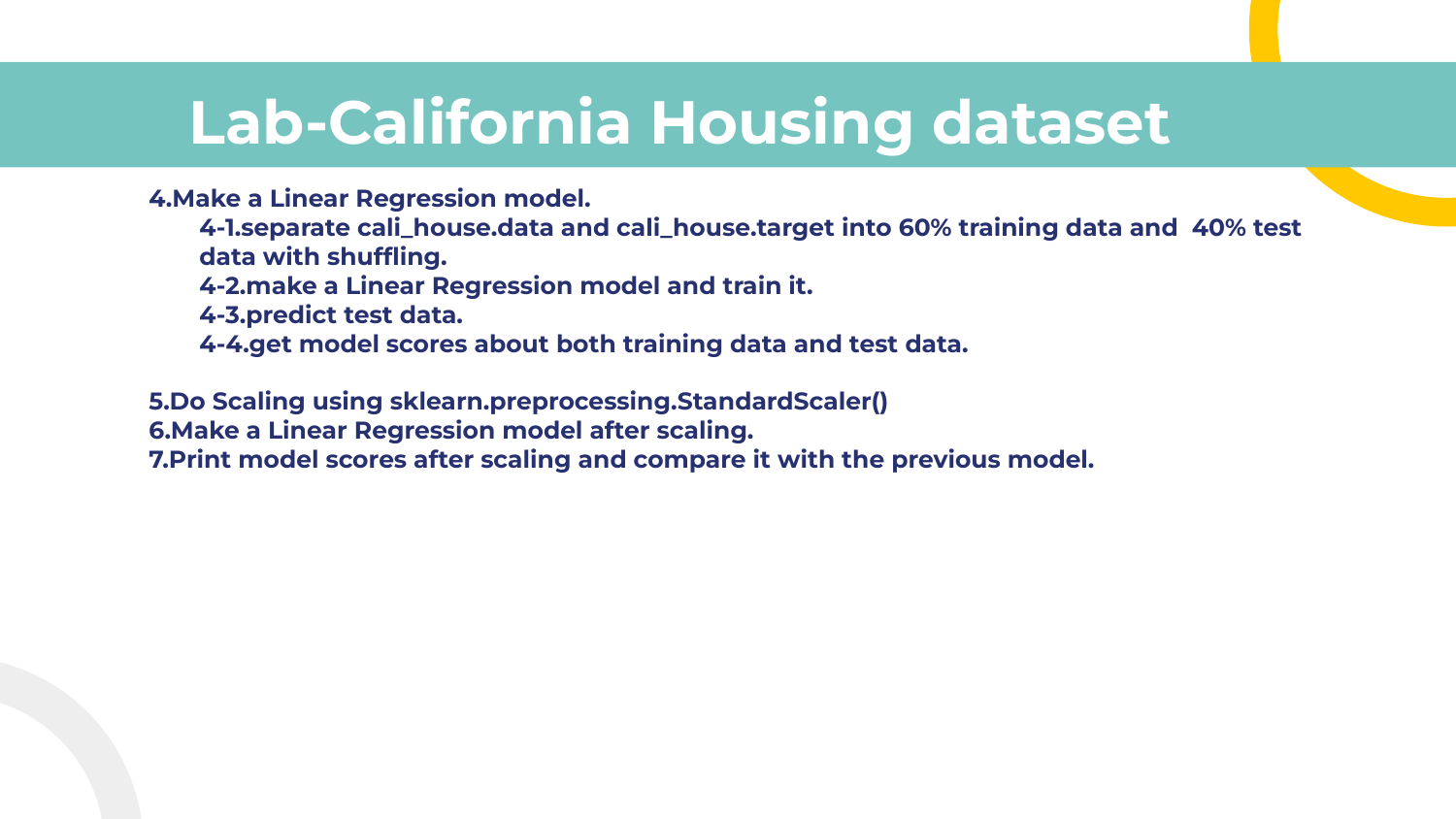

# Lab-California Housing dataset
4.Make a Linear Regression model.
4-1.separate cali_house.data and cali_house.target into 60% training data and  40% test data with shuffling.
4-2.make a Linear Regression model and train it.
4-3.predict test data.
4-4.get model scores about both training data and test data.

5.Do Scaling using sklearn.preprocessing.StandardScaler()
6.Make a Linear Regression model after scaling.
7.Print model scores after scaling and compare it with the previous model.